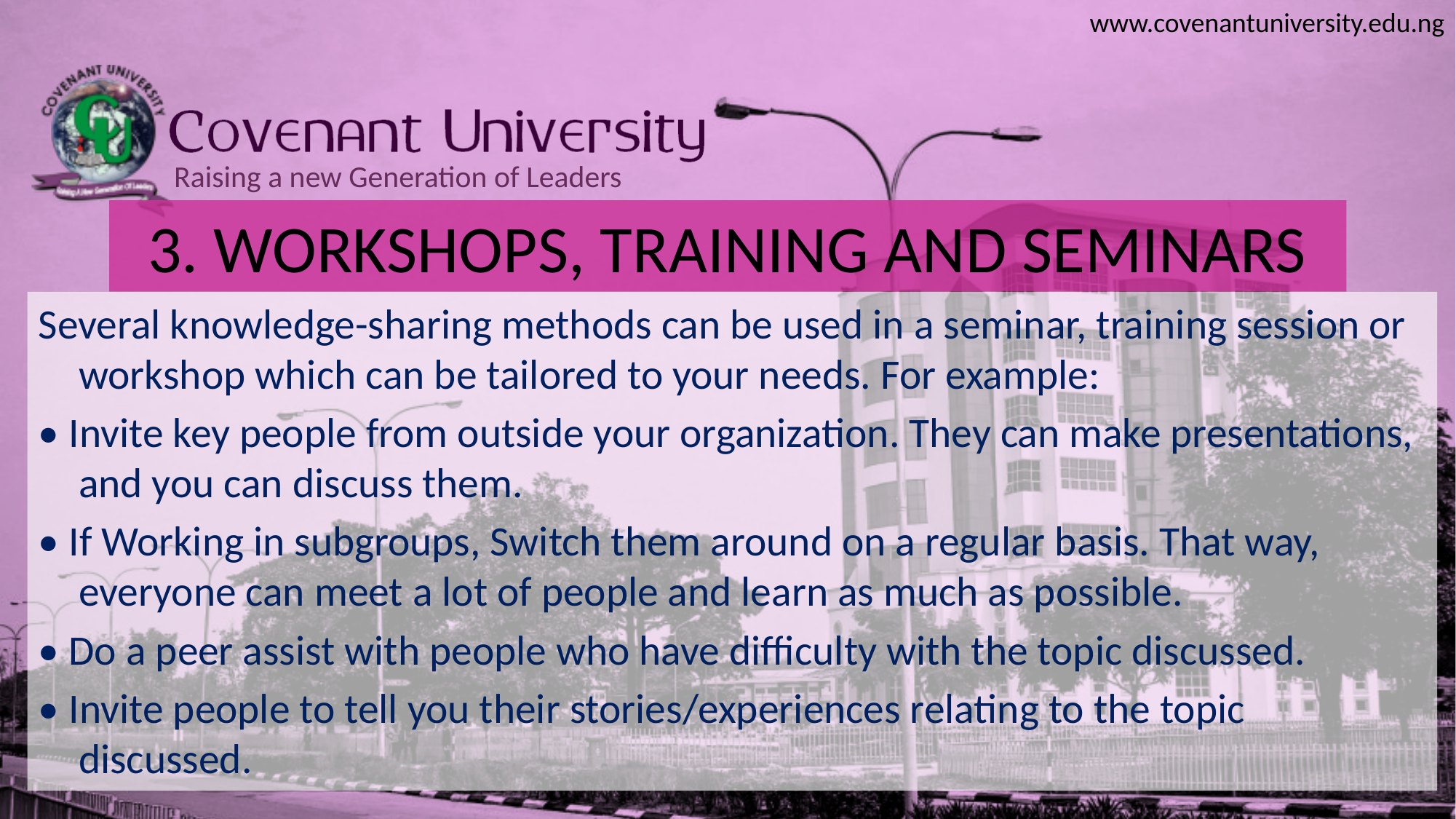

# 3. WORKSHOPS, TRAINING AND SEMINARS
Several knowledge-sharing methods can be used in a seminar, training session or workshop which can be tailored to your needs. For example:
• Invite key people from outside your organization. They can make presentations, and you can discuss them.
• If Working in subgroups, Switch them around on a regular basis. That way, everyone can meet a lot of people and learn as much as possible.
• Do a peer assist with people who have difficulty with the topic discussed.
• Invite people to tell you their stories/experiences relating to the topic discussed.